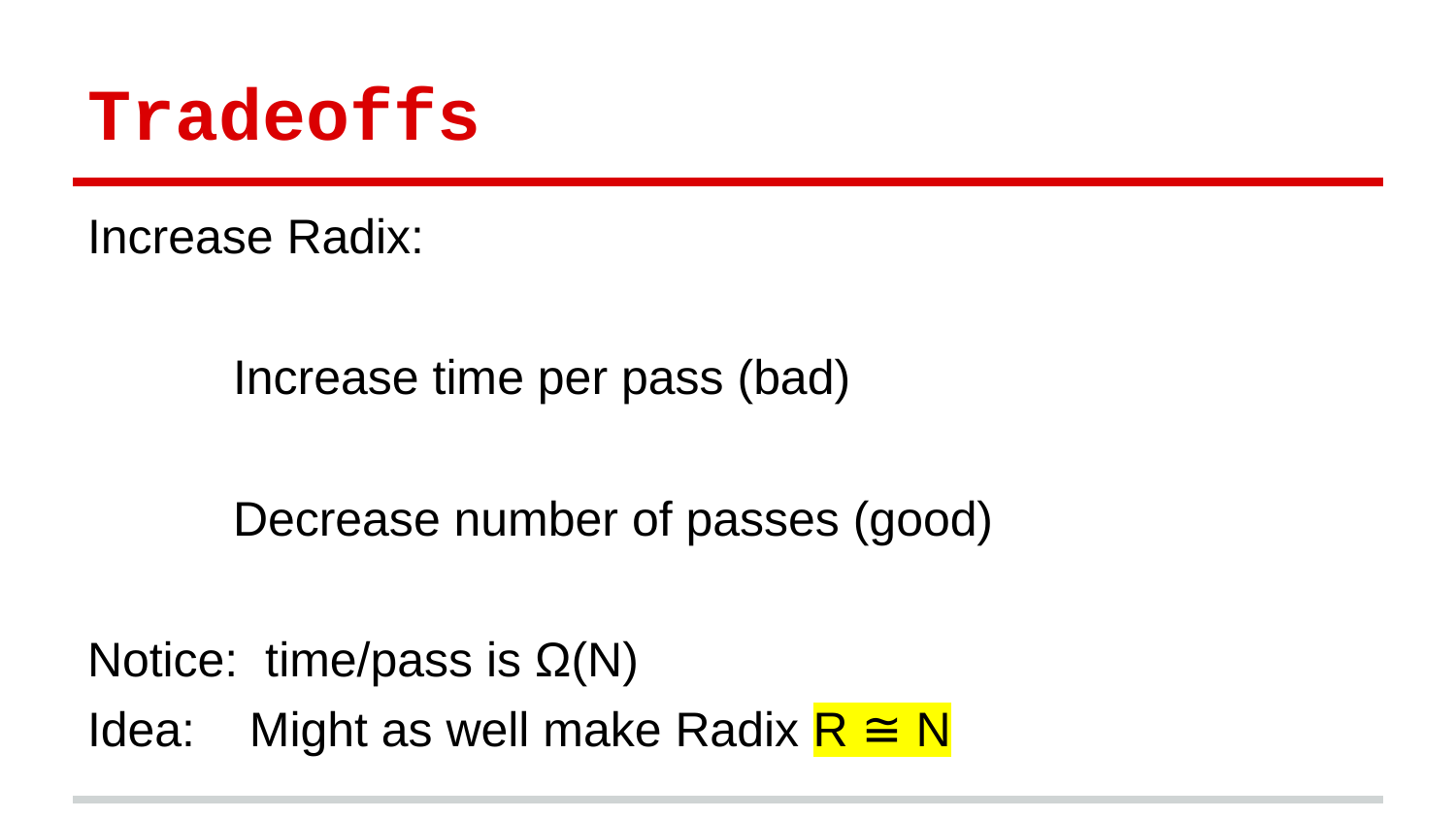

# Tradeoffs
Increase Radix:

Increase time per pass (bad)

Decrease number of passes (good)

Notice:  time/pass is Ω(N)
Idea:    Might as well make Radix R ≅ N